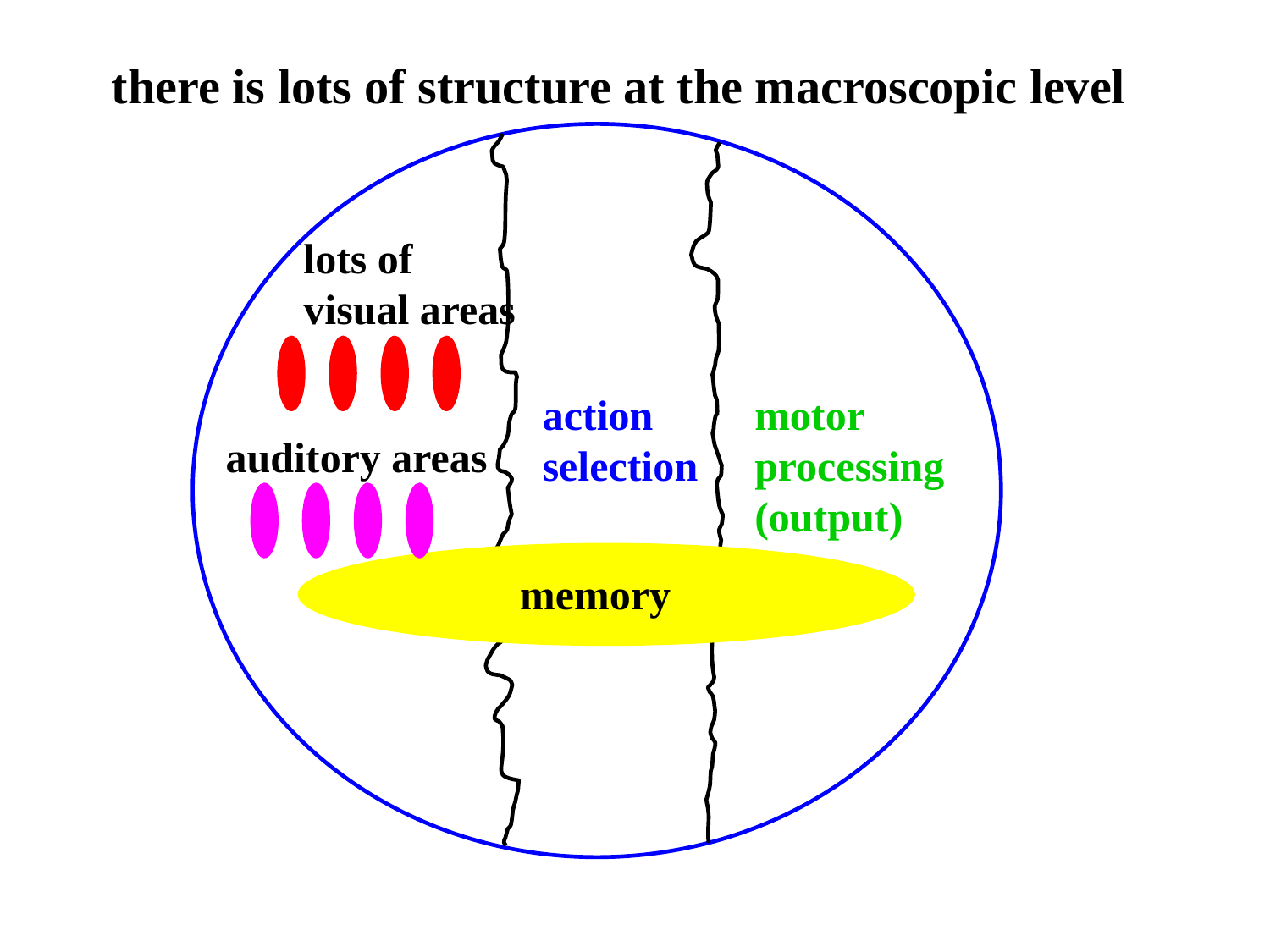

there is lots of structure at the macroscopic level

lots of
visual areas

action
selection
motor
processing
(output)
auditory areas

memory